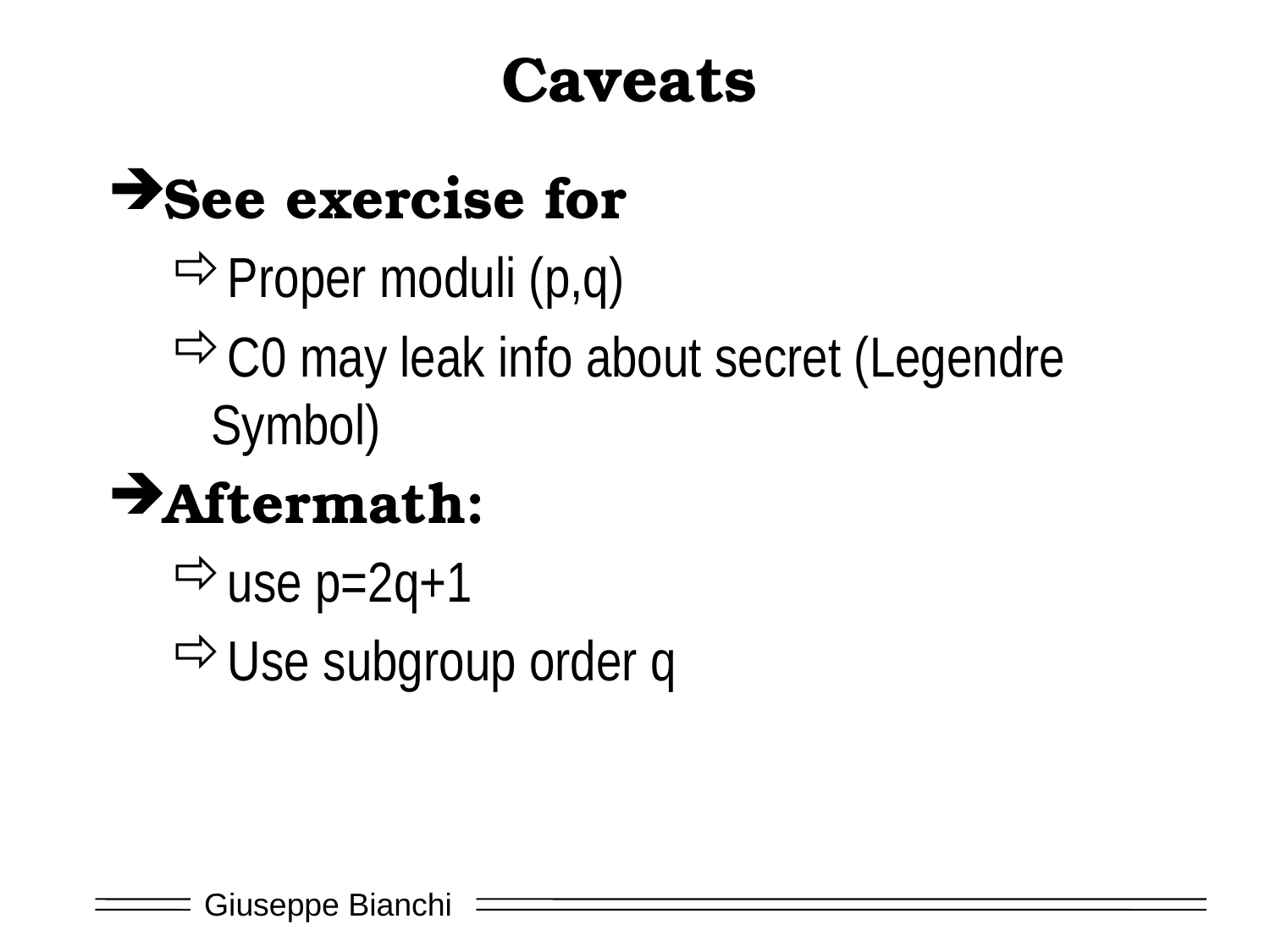

# Caveats
See exercise for
Proper moduli (p,q)
C0 may leak info about secret (Legendre Symbol)
Aftermath:
use p=2q+1
Use subgroup order q